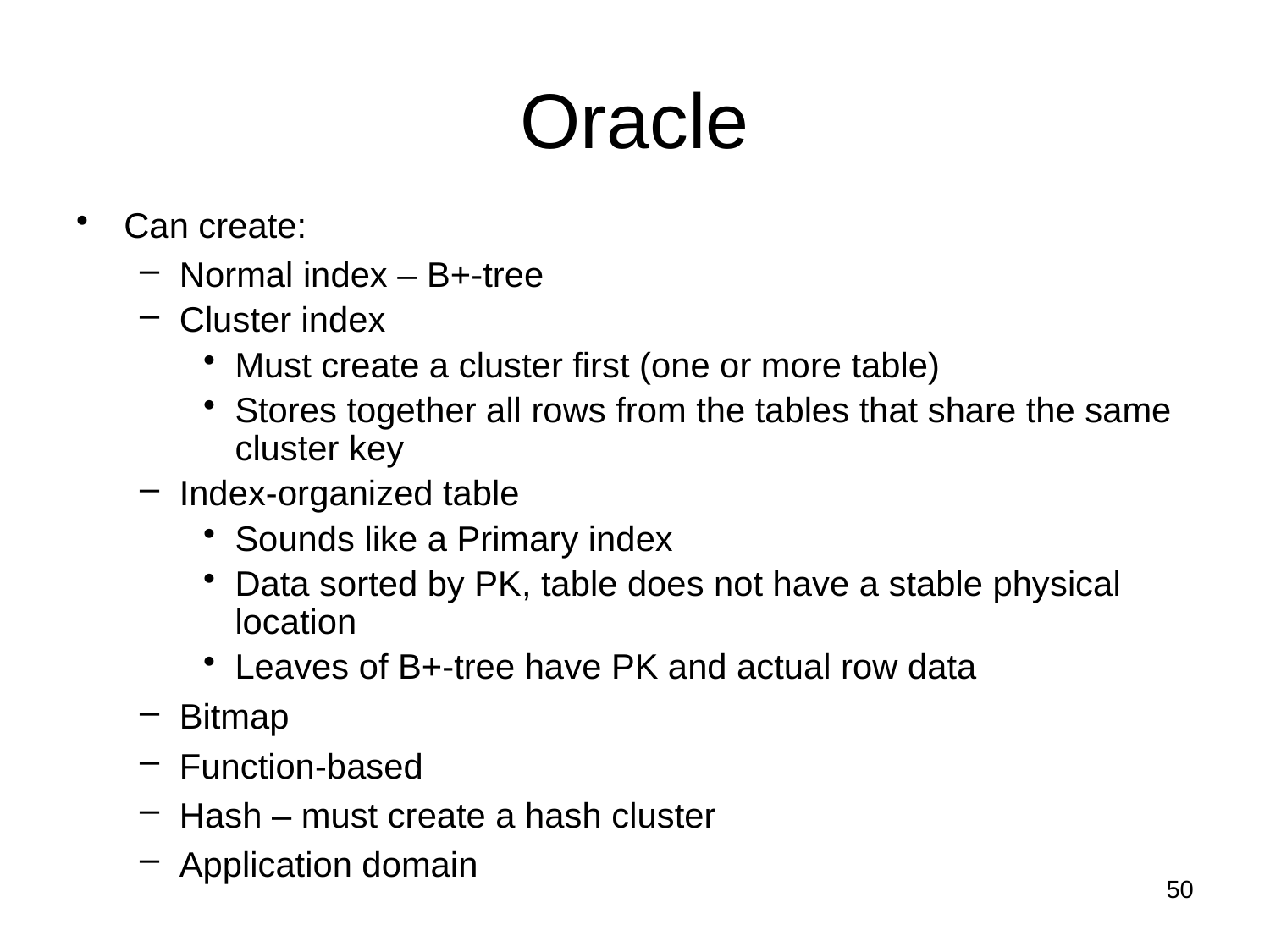

# Oracle
Can create:
Normal index – B+-tree
Cluster index
Must create a cluster first (one or more table)
Stores together all rows from the tables that share the same cluster key
Index-organized table
Sounds like a Primary index
Data sorted by PK, table does not have a stable physical location
Leaves of B+-tree have PK and actual row data
Bitmap
Function-based
Hash – must create a hash cluster
Application domain
50